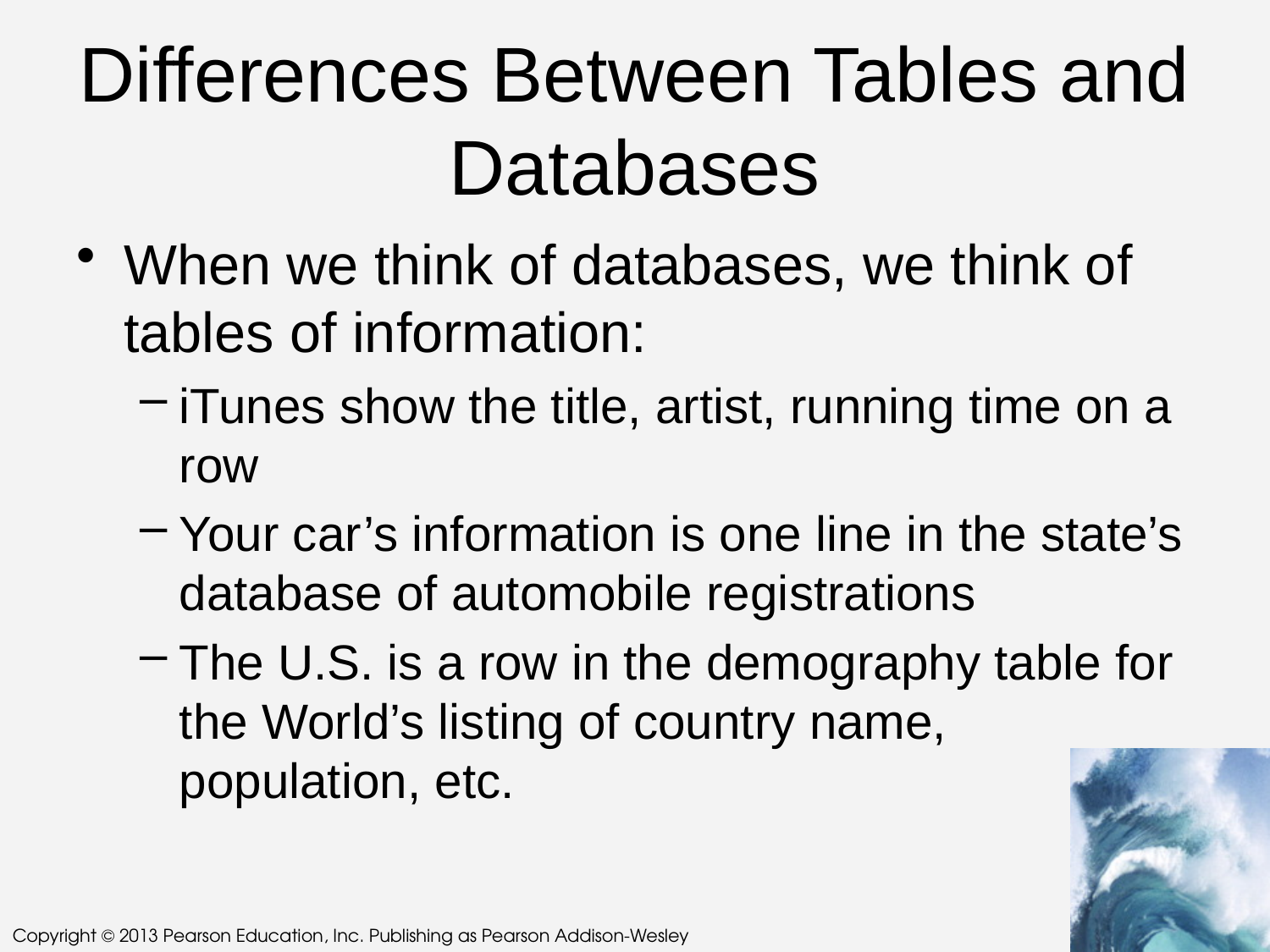

# Differences Between Tables and Databases
When we think of databases, we think of tables of information:
iTunes show the title, artist, running time on a row
Your car’s information is one line in the state’s database of automobile registrations
The U.S. is a row in the demography table for the World’s listing of country name, population, etc.